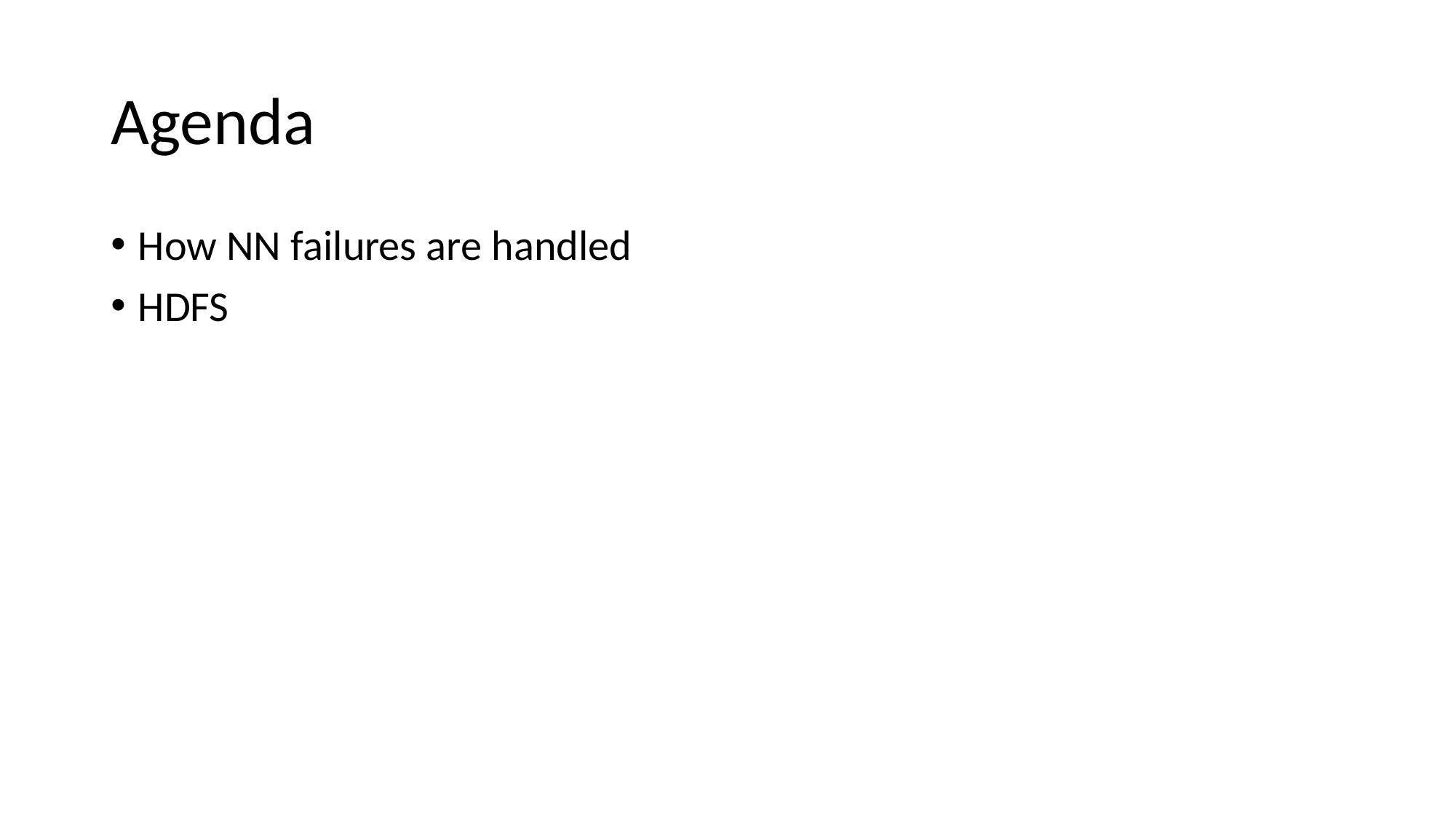

# Agenda
How NN failures are handled
HDFS